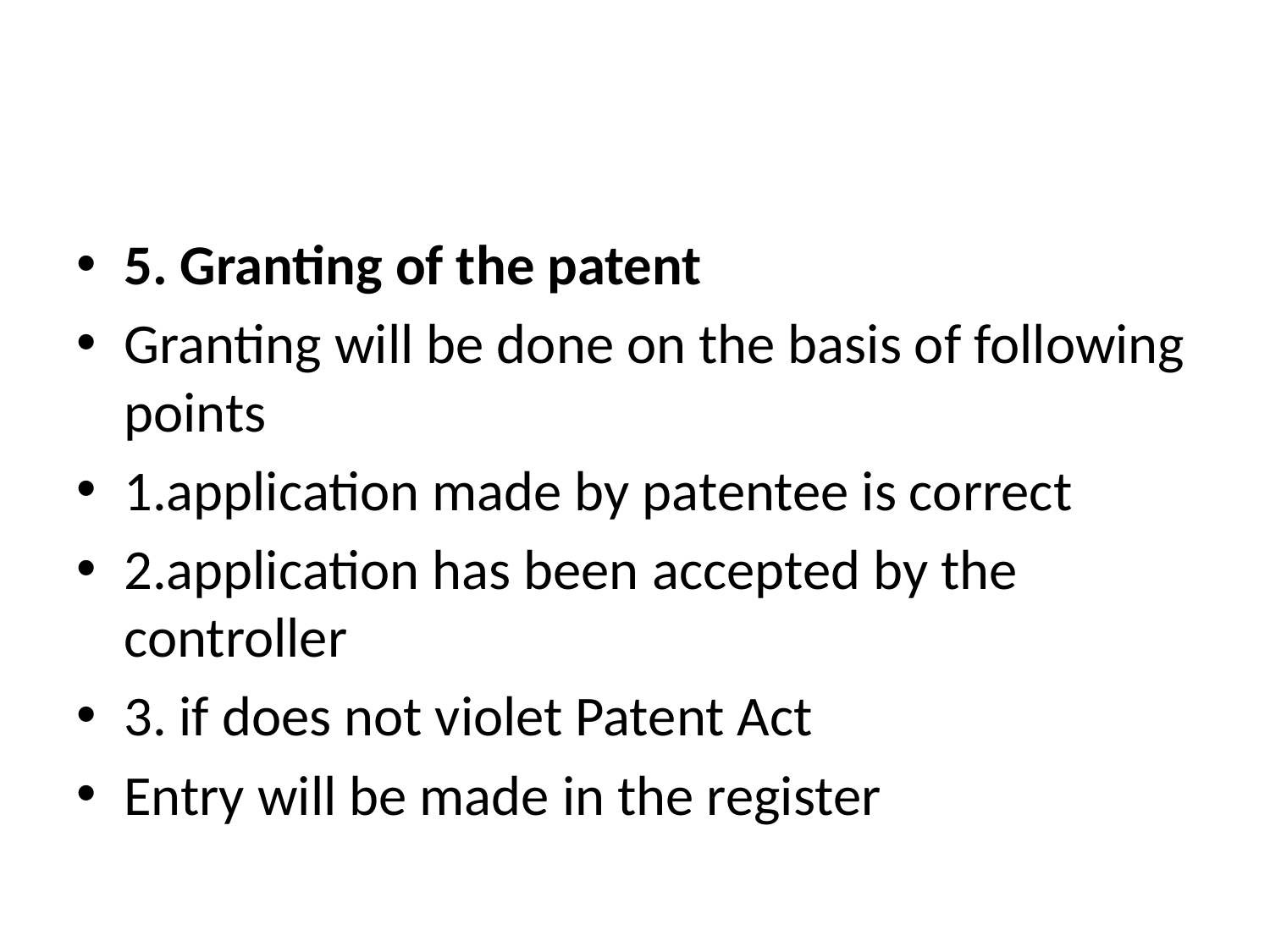

5. Granting of the patent
Granting will be done on the basis of following points
1.application made by patentee is correct
2.application has been accepted by the controller
3. if does not violet Patent Act
Entry will be made in the register